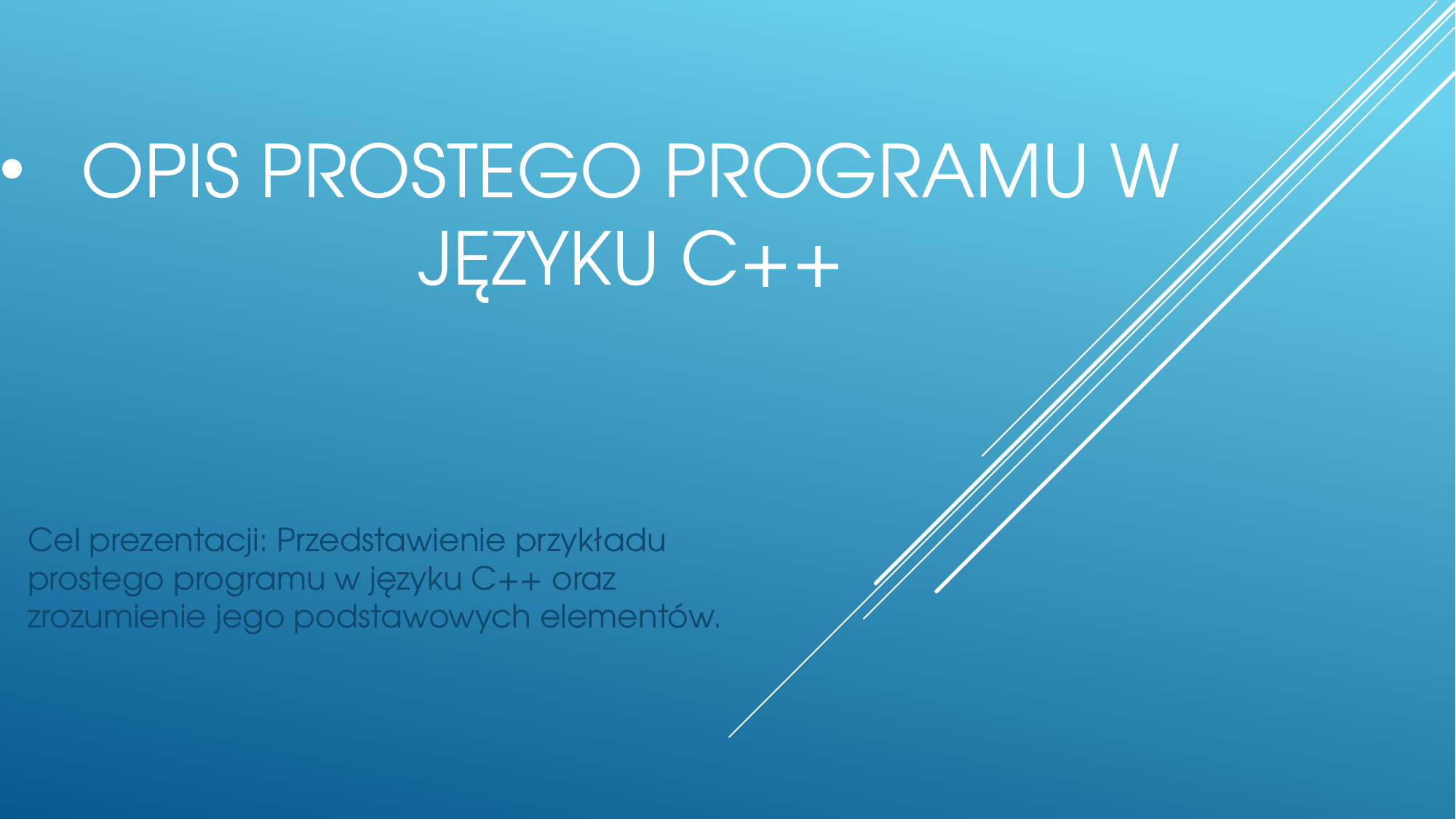

# Opis prostego programu w języku C++
Cel prezentacji: Przedstawienie przykładu prostego programu w języku C++ oraz zrozumienie jego podstawowych elementów.